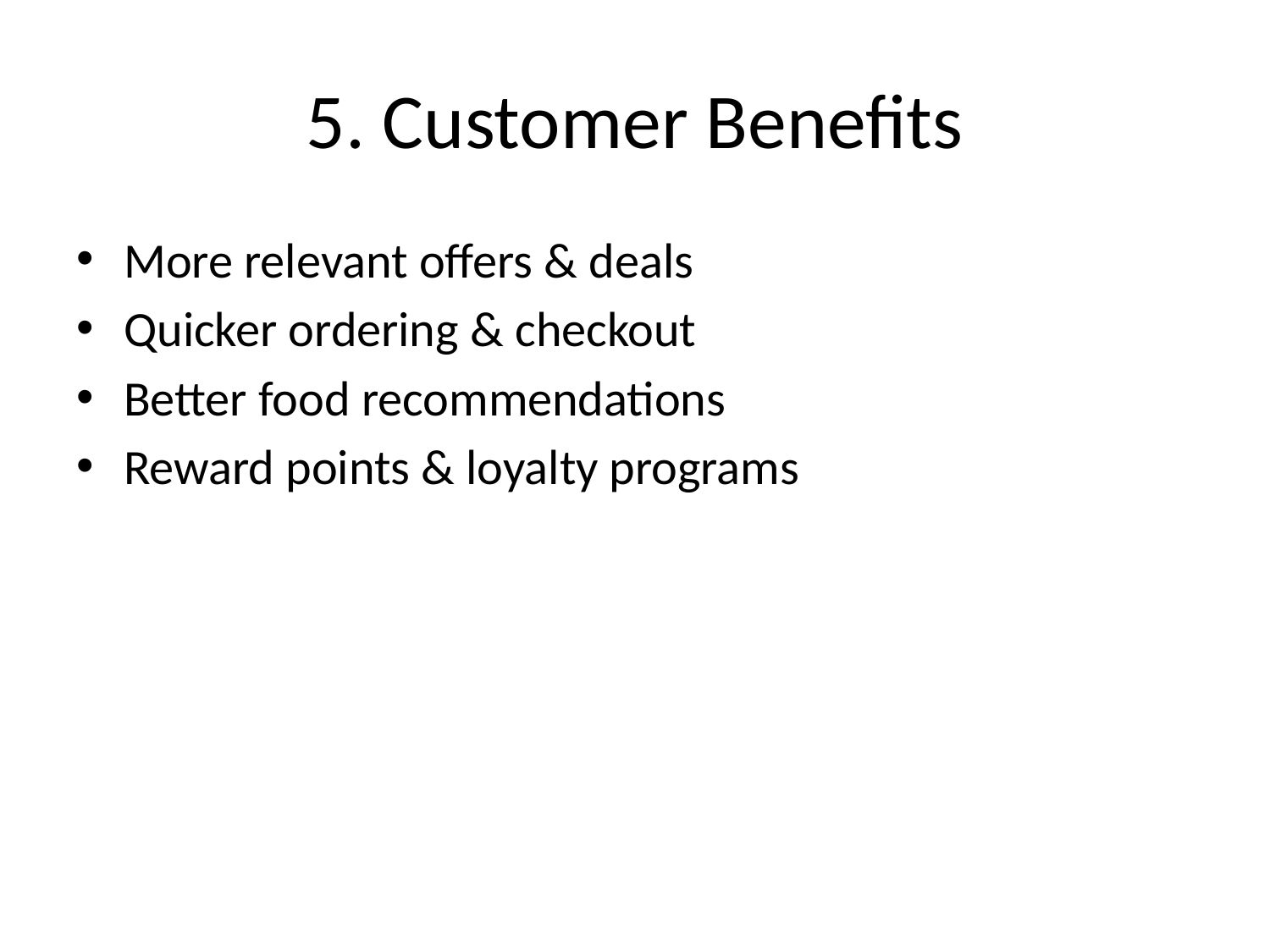

# 5. Customer Benefits
More relevant offers & deals
Quicker ordering & checkout
Better food recommendations
Reward points & loyalty programs